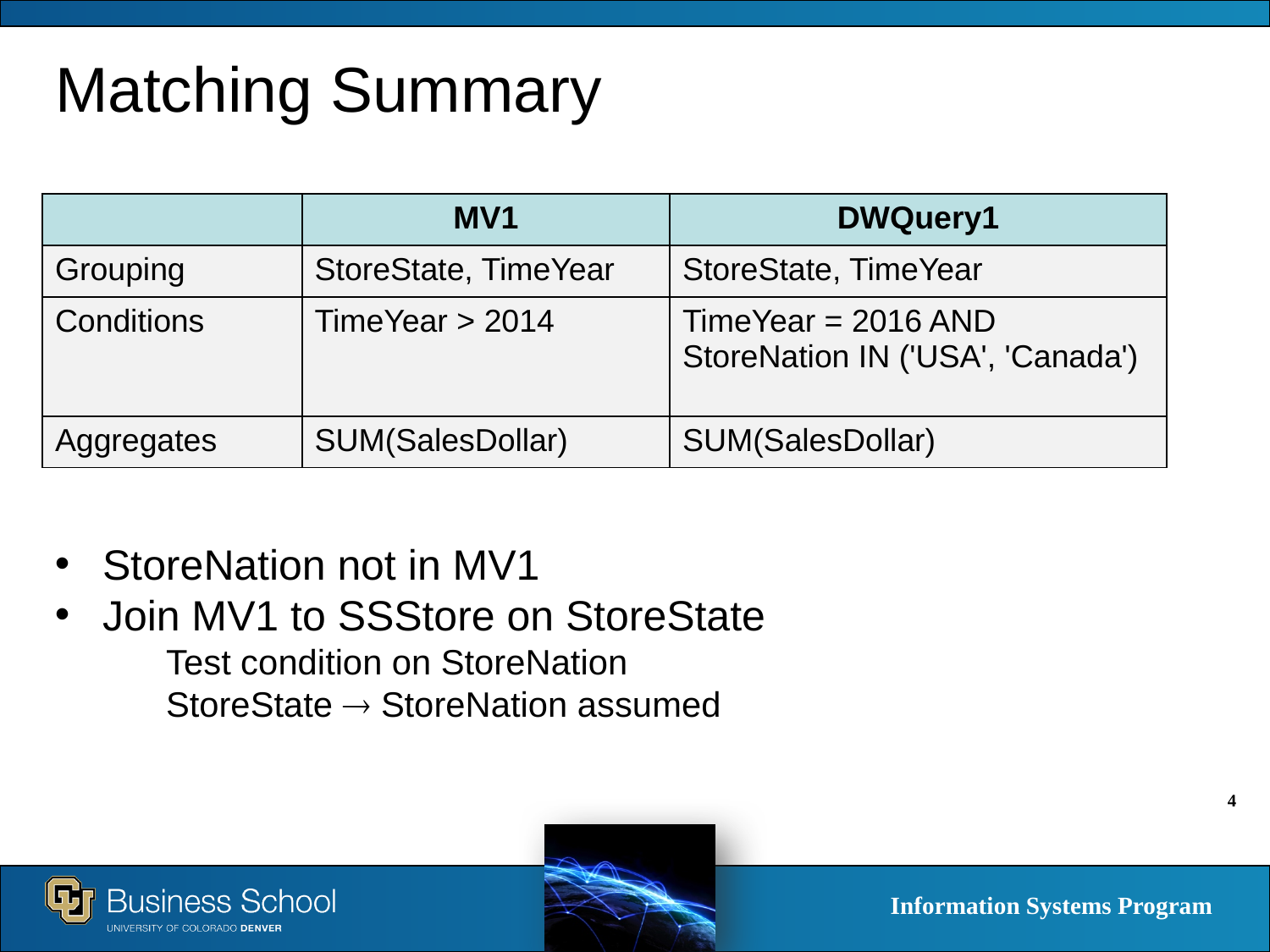

# Matching Summary
|  | MV1 | DWQuery1 |
| --- | --- | --- |
| Grouping | StoreState, TimeYear | StoreState, TimeYear |
| Conditions | TimeYear > 2014 | TimeYear = 2016 AND StoreNation IN ('USA', 'Canada') |
| Aggregates | SUM(SalesDollar) | SUM(SalesDollar) |
StoreNation not in MV1
Join MV1 to SSStore on StoreState
Test condition on StoreNation
StoreState → StoreNation assumed